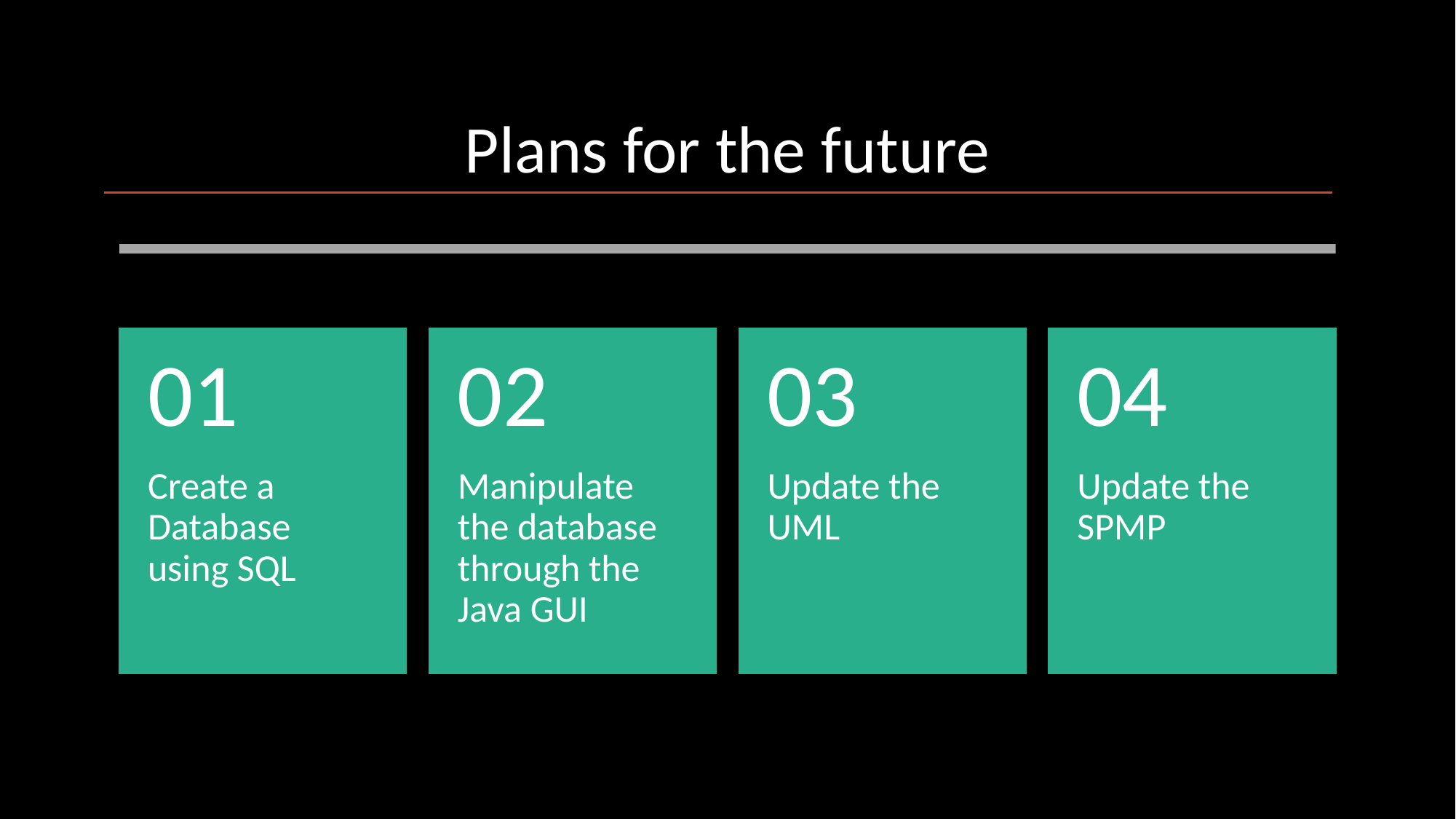

# Plans for the future

Create a Database using SQL
01
Manipulate the database through the Java GUI
02
Update the UML
03
Update the SPMP
04